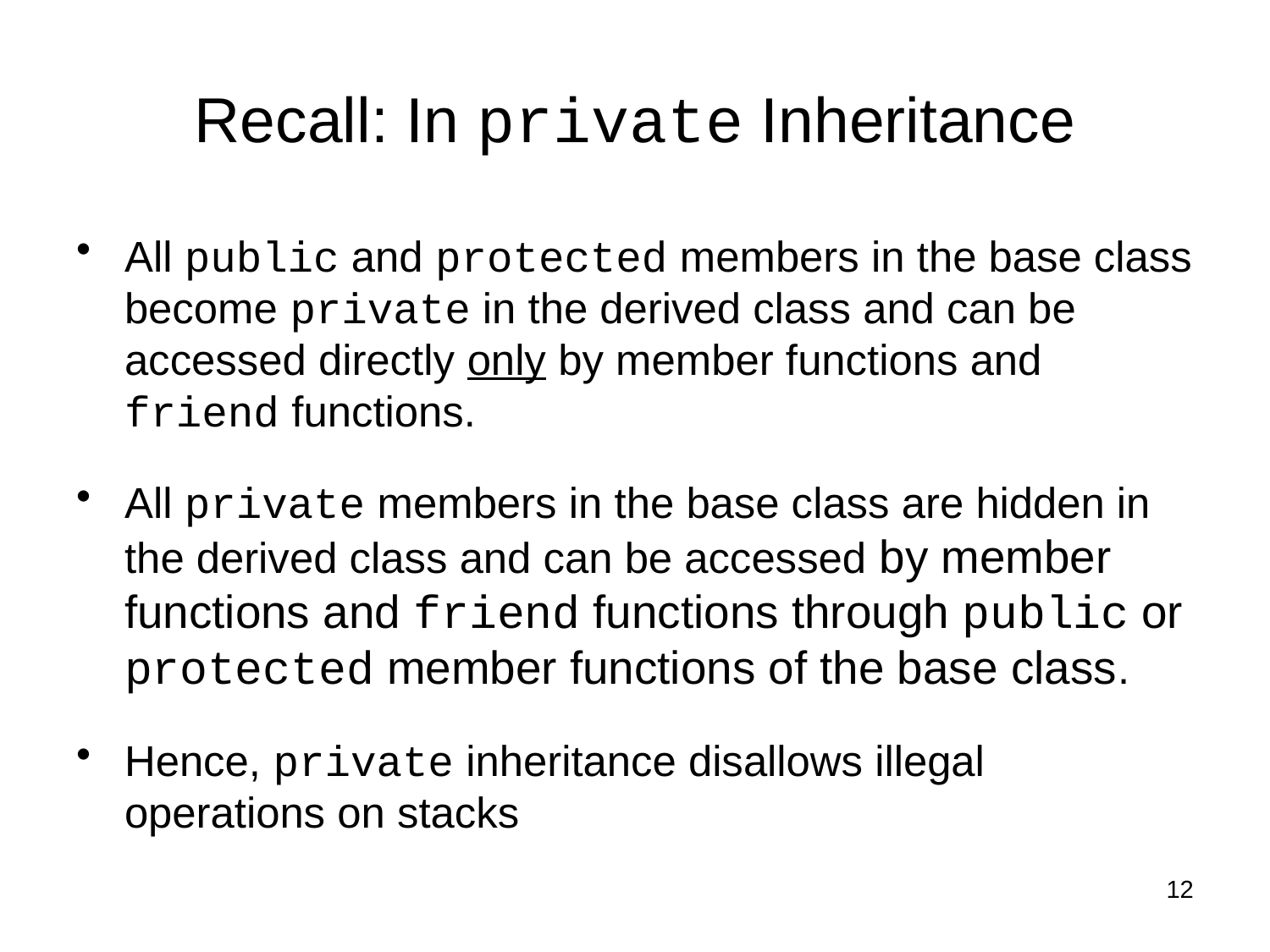

# Recall: In private Inheritance
All public and protected members in the base class become private in the derived class and can be accessed directly only by member functions and friend functions.
All private members in the base class are hidden in the derived class and can be accessed by member functions and friend functions through public or protected member functions of the base class.
Hence, private inheritance disallows illegal operations on stacks
12